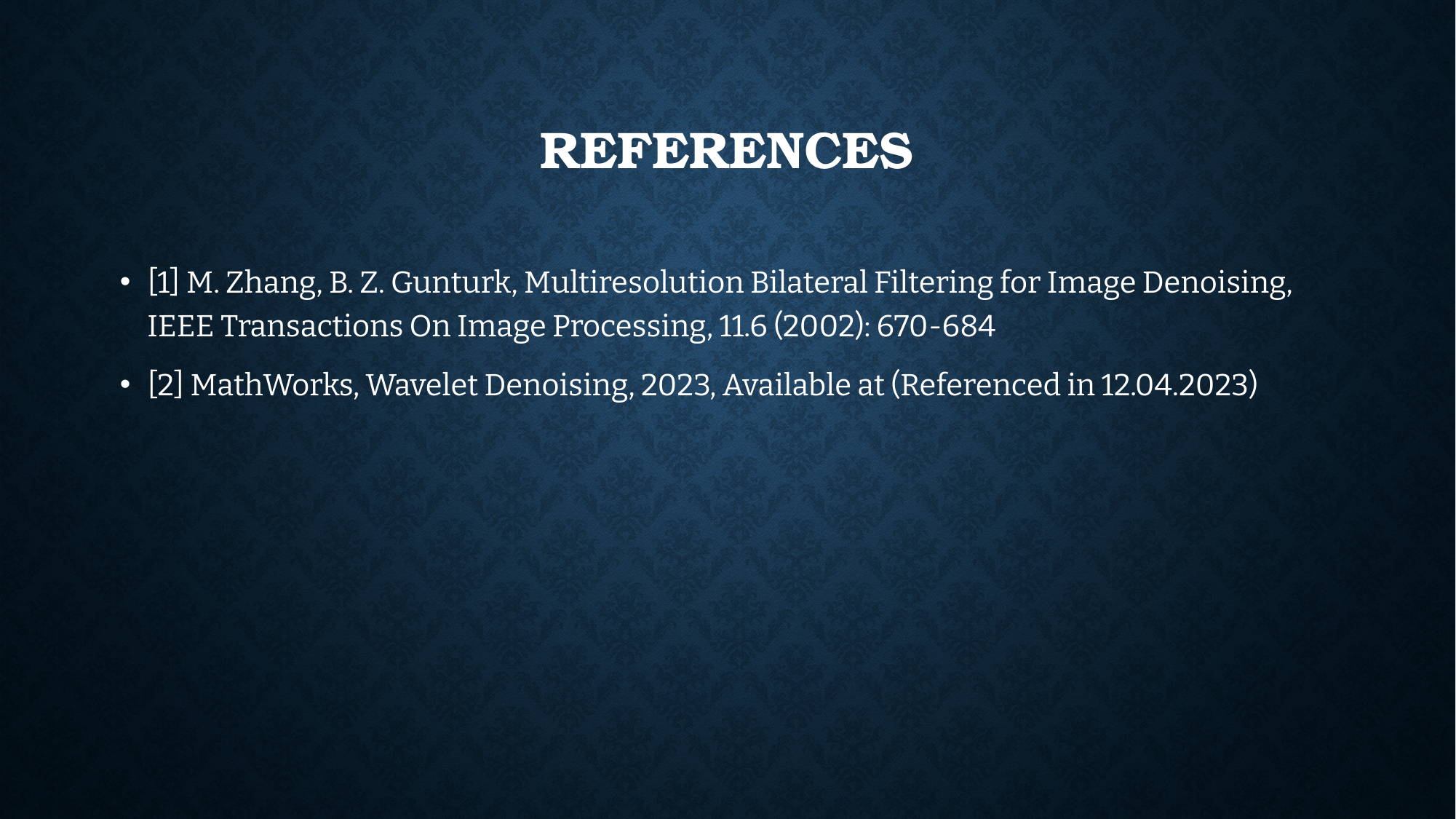

# References
[1] M. Zhang, B. Z. Gunturk, Multiresolution Bilateral Filtering for Image Denoising, IEEE Transactions On Image Processing, 11.6 (2002): 670-684
[2] MathWorks, Wavelet Denoising, 2023, Available at (Referenced in 12.04.2023)